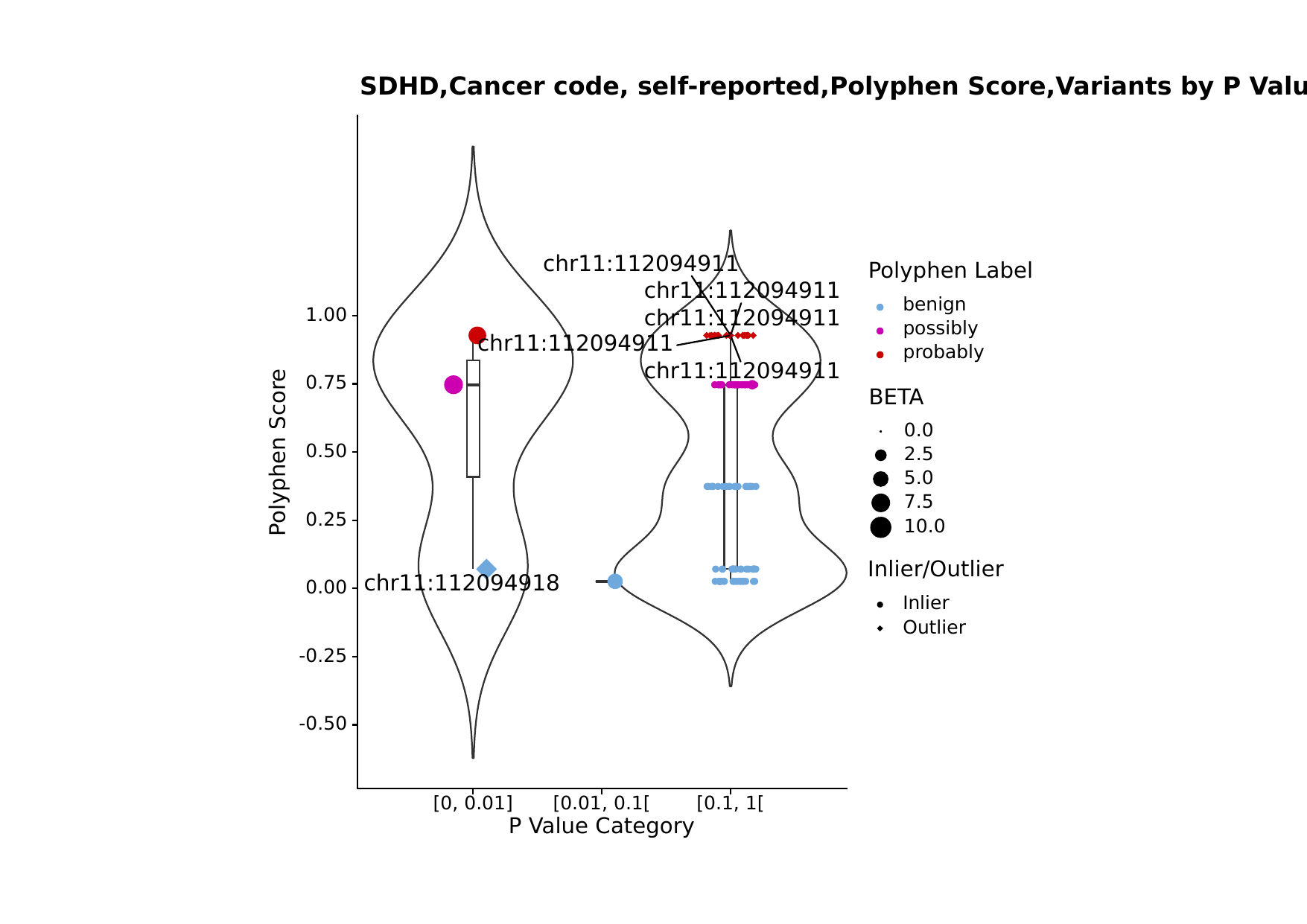

SDHD,Cancer code, self-reported,Polyphen Score,Variants by P Value Category

chr11:112094911
Polyphen Label

chr11:112094911
benign

1.00
chr11:112094911

possibly

chr11:112094911

probably

chr11:112094911

0.75

BETA
0.0

Polyphen Score
0.50
2.5

5.0

7.5
0.25

10.0

Inlier/Outlier

chr11:112094918

0.00

Inlier

Outlier

-0.25

-0.50

[0, 0.01]
[0.01, 0.1[
[0.1, 1[
P Value Category